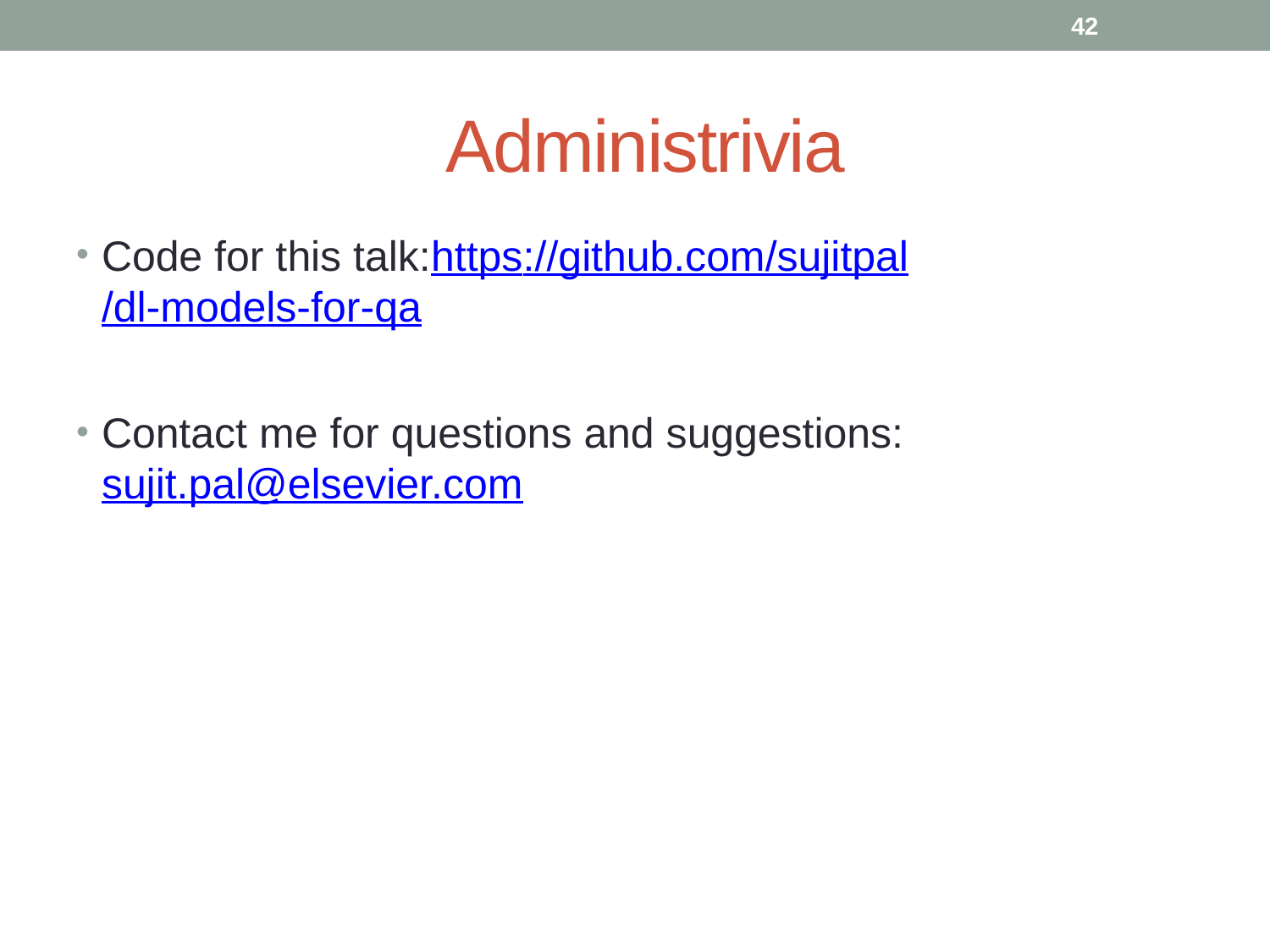

42
# Administrivia
Code for this talk:https://github.com/sujitpal/dl-models-for-qa

Contact me for questions and suggestions: sujit.pal@elsevier.com